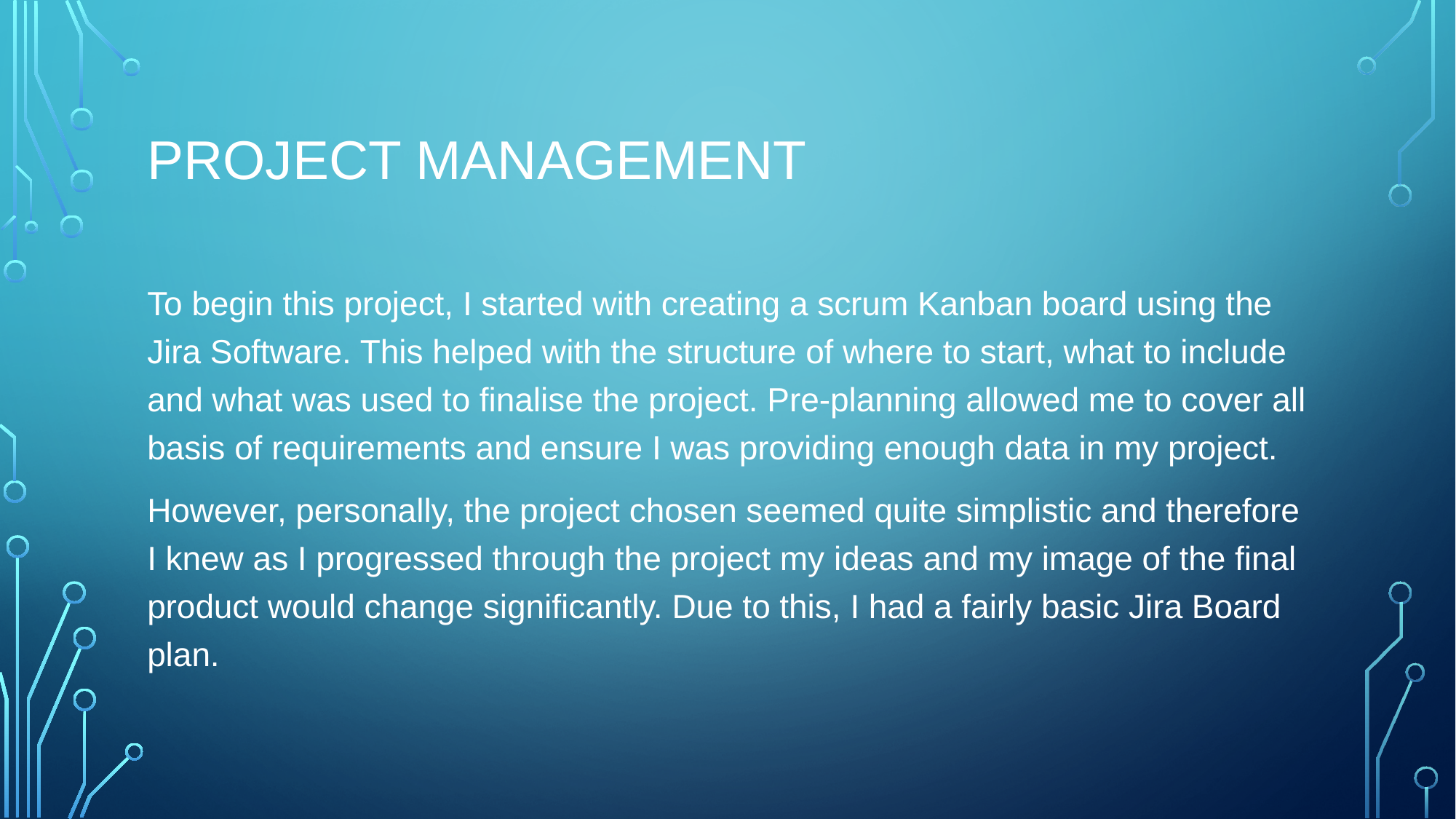

# Project management
To begin this project, I started with creating a scrum Kanban board using the Jira Software. This helped with the structure of where to start, what to include and what was used to finalise the project. Pre-planning allowed me to cover all basis of requirements and ensure I was providing enough data in my project.
However, personally, the project chosen seemed quite simplistic and therefore I knew as I progressed through the project my ideas and my image of the final product would change significantly. Due to this, I had a fairly basic Jira Board plan.